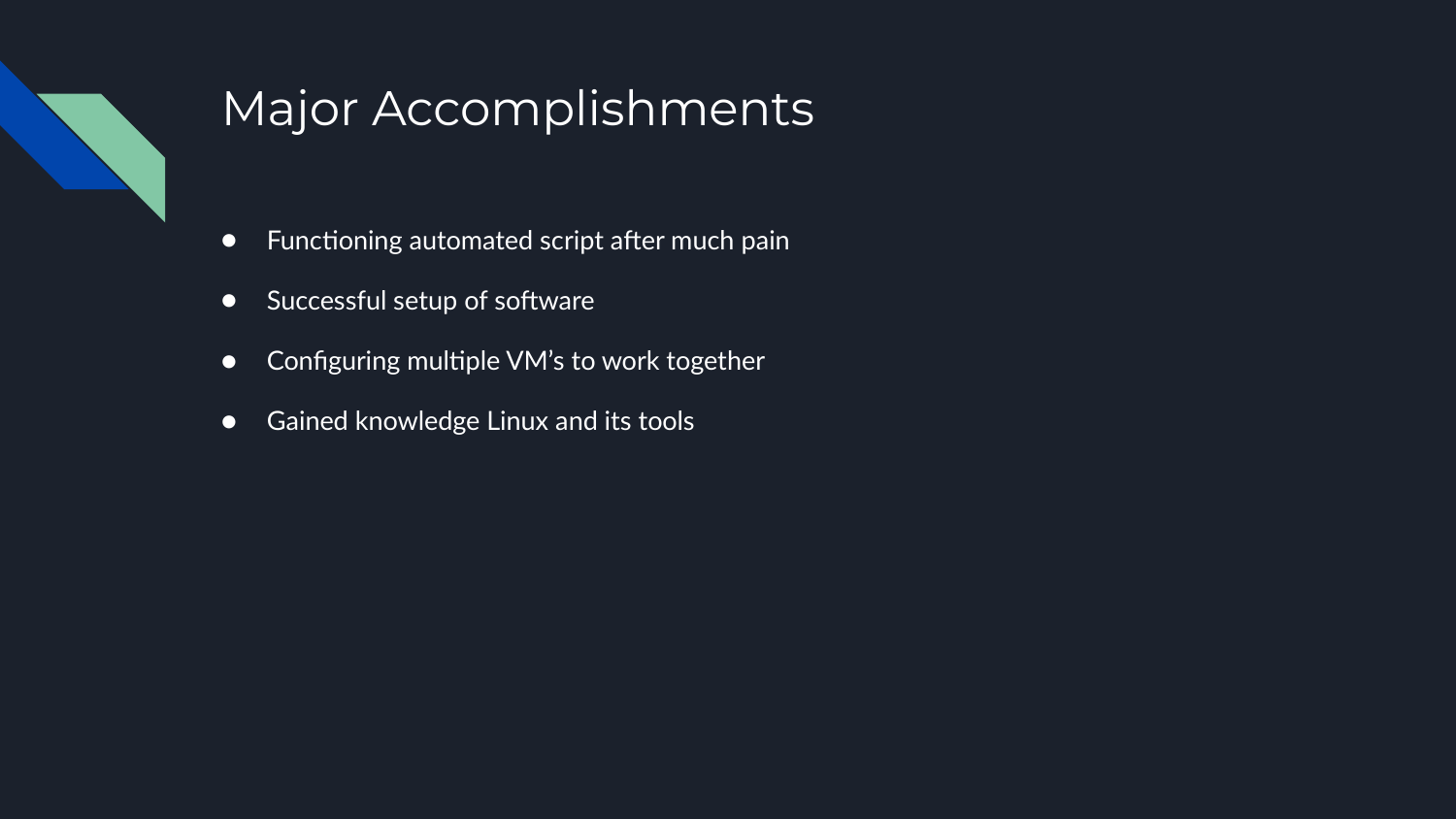

# Major Accomplishments
Functioning automated script after much pain
Successful setup of software
Configuring multiple VM’s to work together
Gained knowledge Linux and its tools